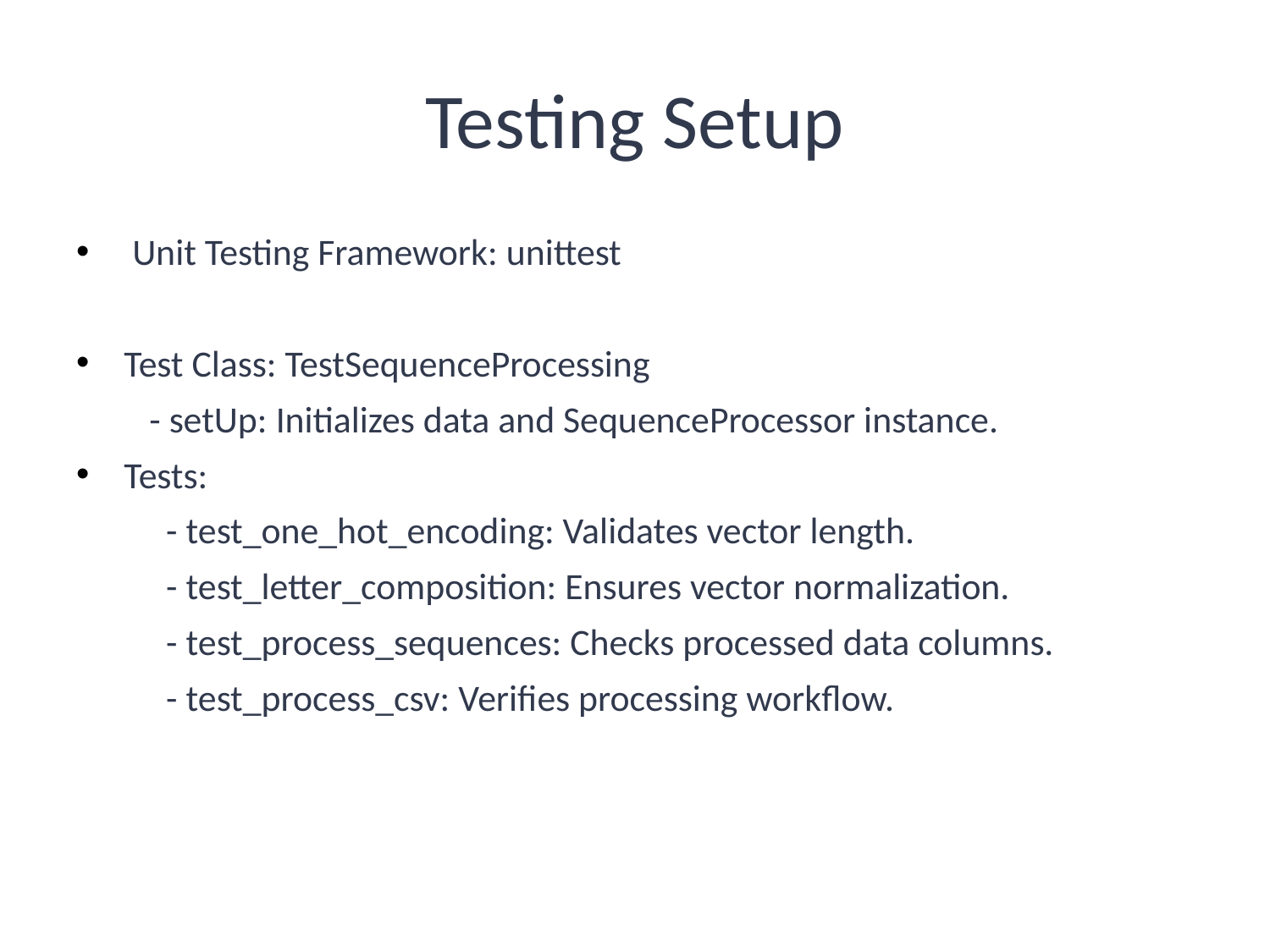

# Testing Setup
 Unit Testing Framework: unittest

Test Class: TestSequenceProcessing
   - setUp: Initializes data and SequenceProcessor instance.
Tests:
     - test_one_hot_encoding: Validates vector length.
     - test_letter_composition: Ensures vector normalization.
     - test_process_sequences: Checks processed data columns.
     - test_process_csv: Verifies processing workflow.